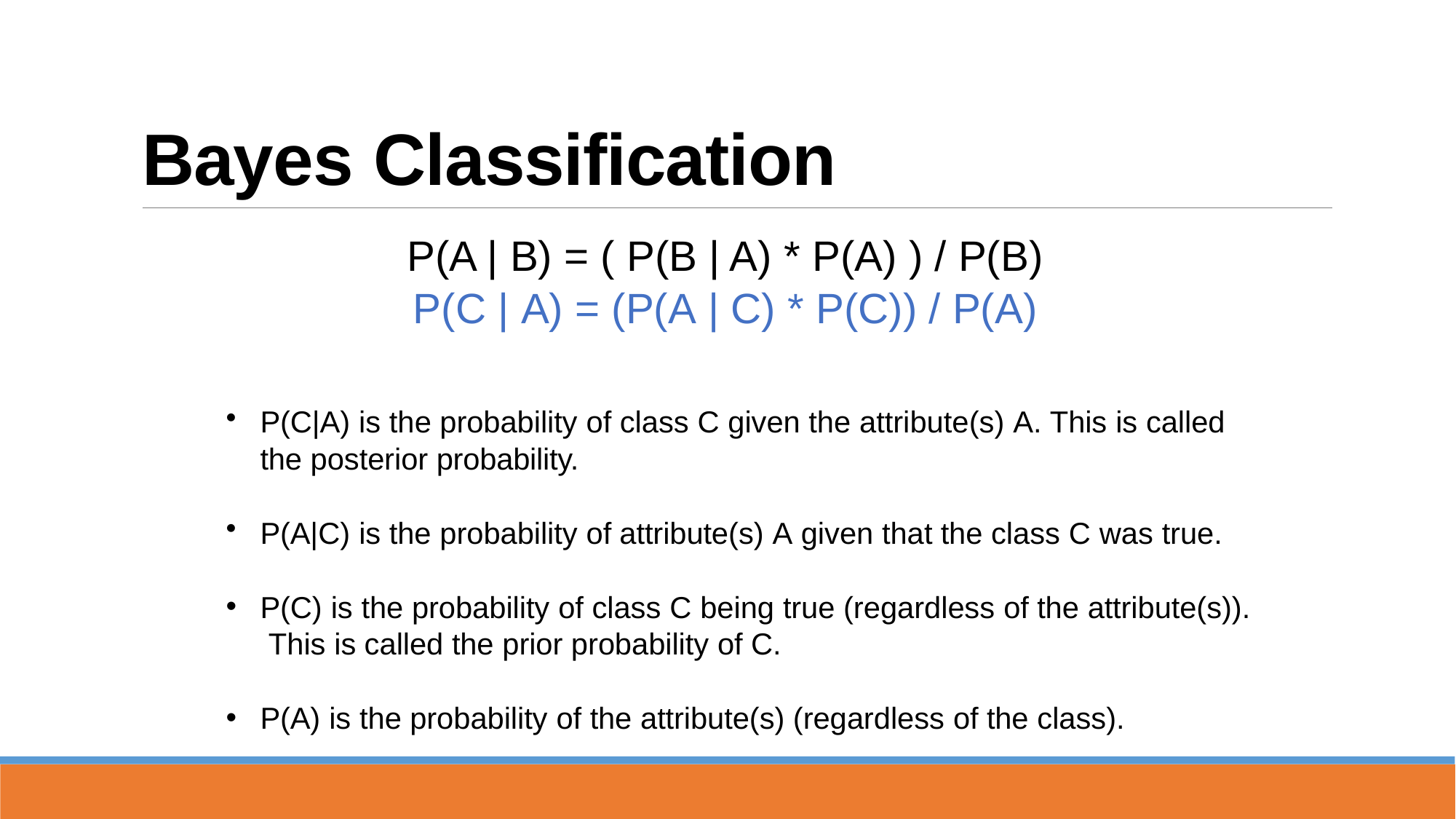

# Bayes Classification
P(A | B) = ( P(B | A) * P(A) ) / P(B)
P(C | A) = (P(A | C) * P(C)) / P(A)

P(C|A) is the probability of class C given the attribute(s) A. This is called
the posterior probability.

P(A|C) is the probability of attribute(s) A given that the class C was true.

P(C) is the probability of class C being true (regardless of the attribute(s)).  This is called the prior probability of C.

P(A) is the probability of the attribute(s) (regardless of the class).